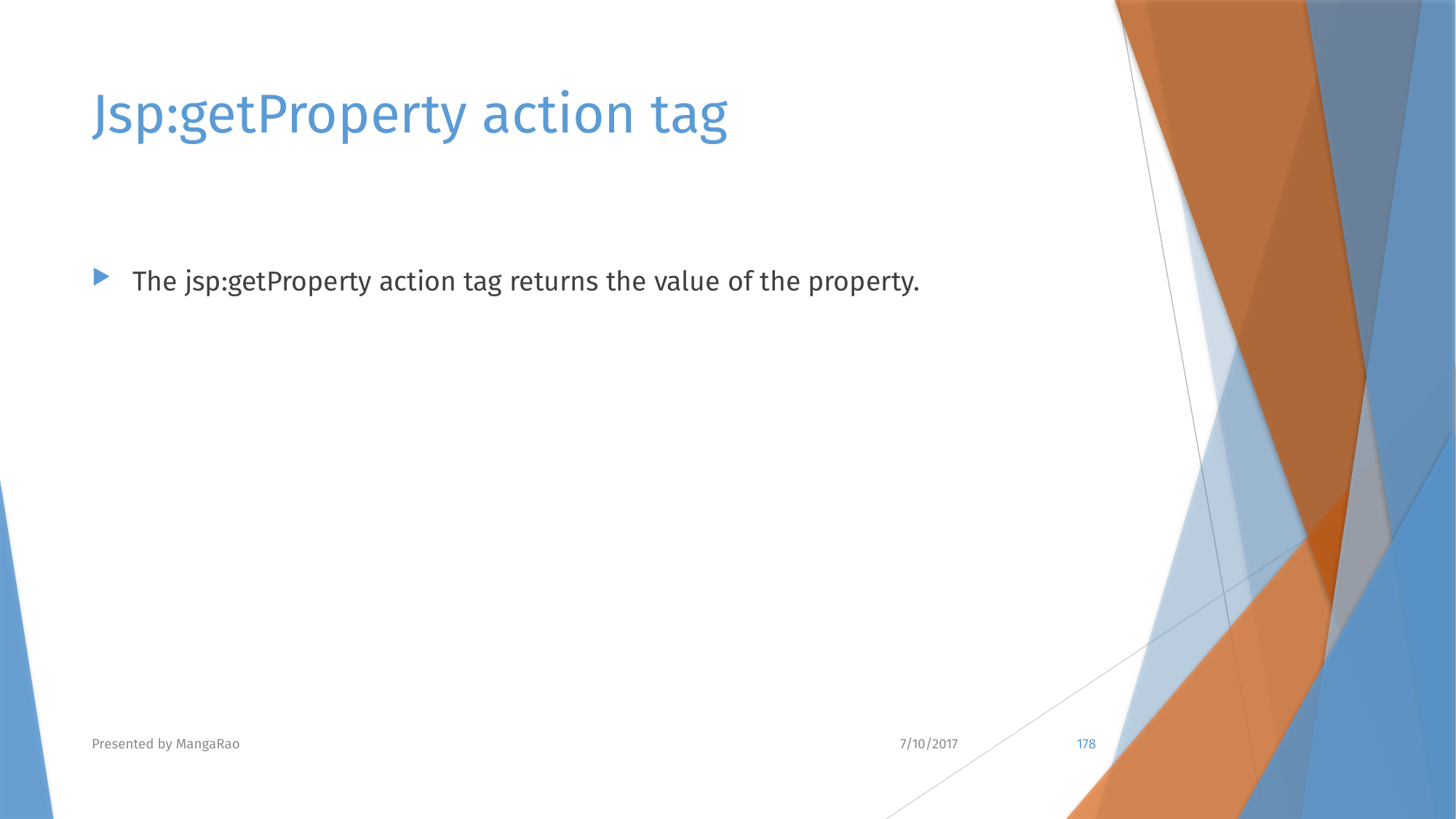

# Jsp:getProperty action tag
The jsp:getProperty action tag returns the value of the property.
Presented by MangaRao
7/10/2017
178